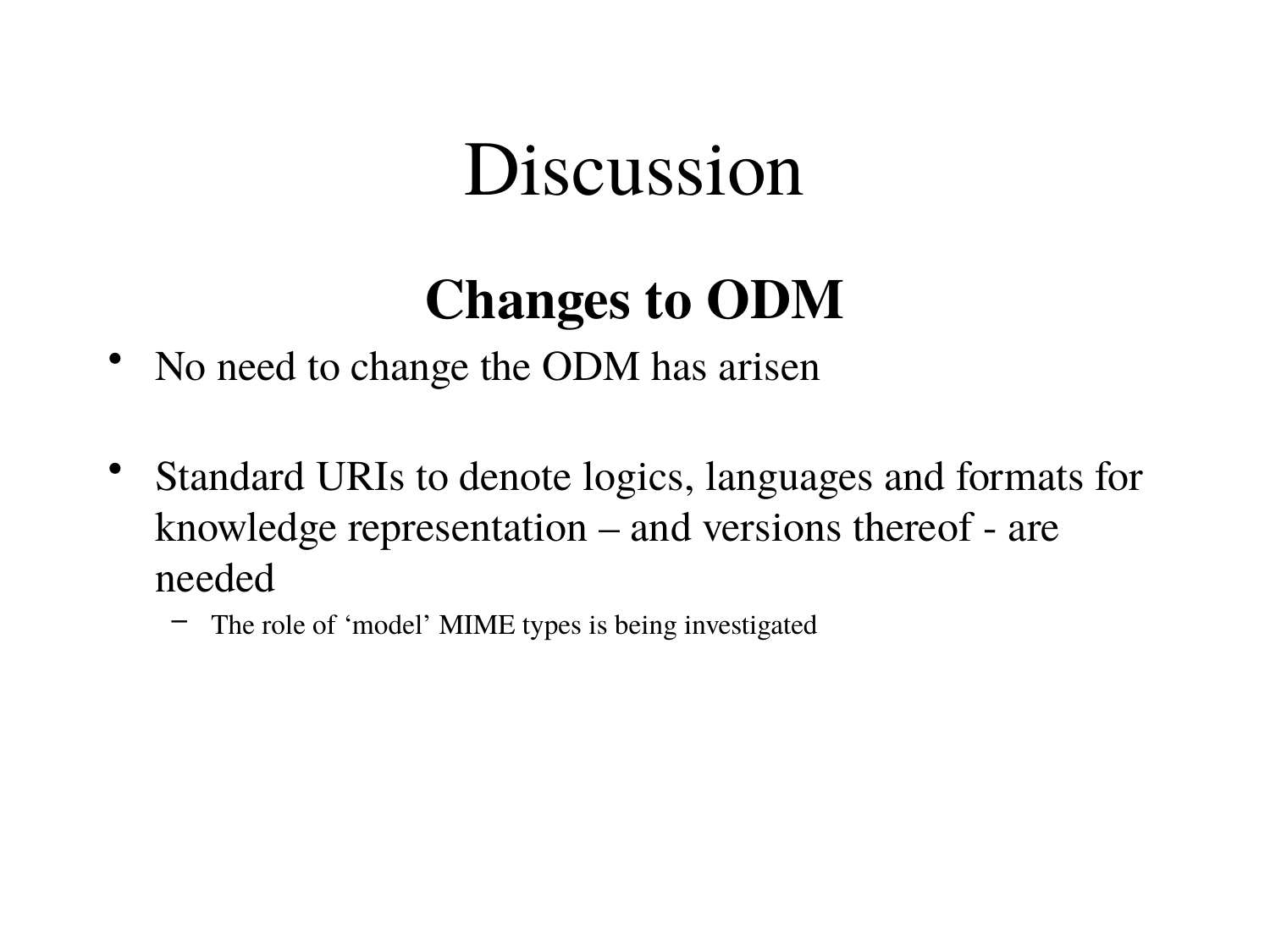

# Discussion
Changes to ODM
No need to change the ODM has arisen
Standard URIs to denote logics, languages and formats for knowledge representation – and versions thereof - are needed
The role of ‘model’ MIME types is being investigated